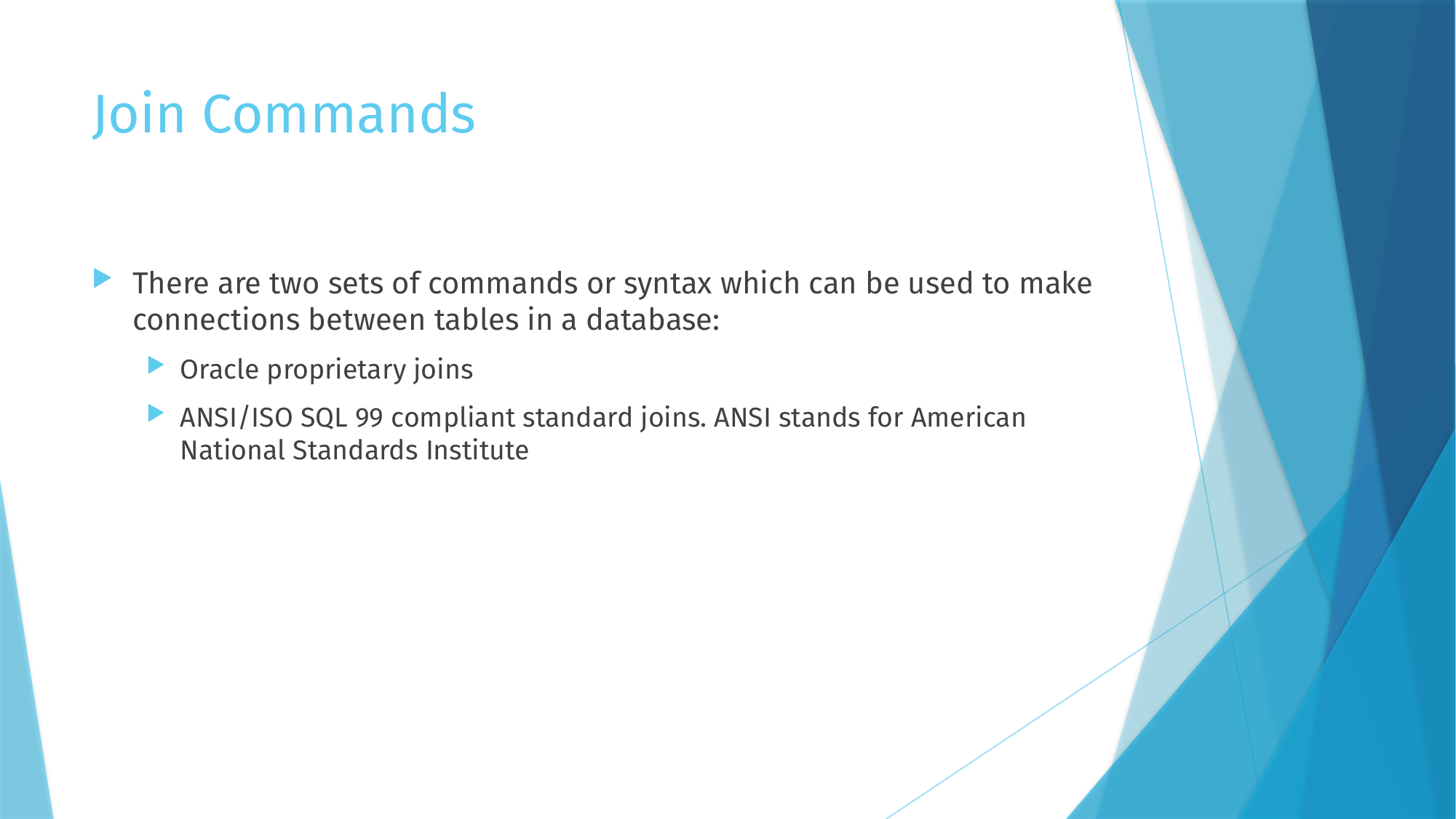

# Join Commands
There are two sets of commands or syntax which can be used to make connections between tables in a database:
Oracle proprietary joins
ANSI/ISO SQL 99 compliant standard joins. ANSI stands for American National Standards Institute